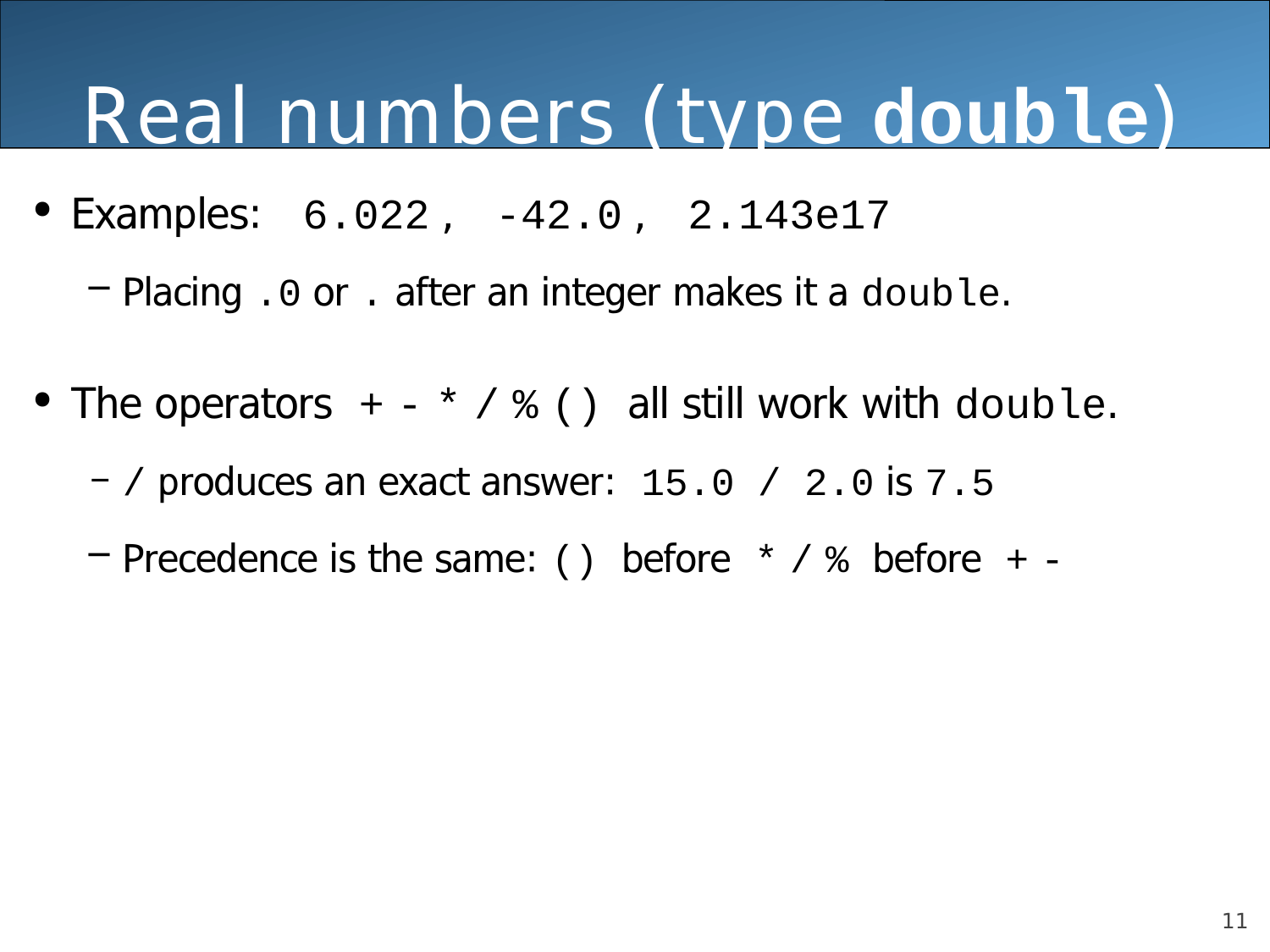

Real numbers (type double)
Examples:   6.022 ,   -42.0 ,   2.143e17

Placing .0 or . after an integer makes it a double.

The operators  + - * / % ()  all still work with double.

/ produces an exact answer:  15.0 / 2.0 is 7.5

Precedence is the same: ()  before  * / %  before  + -